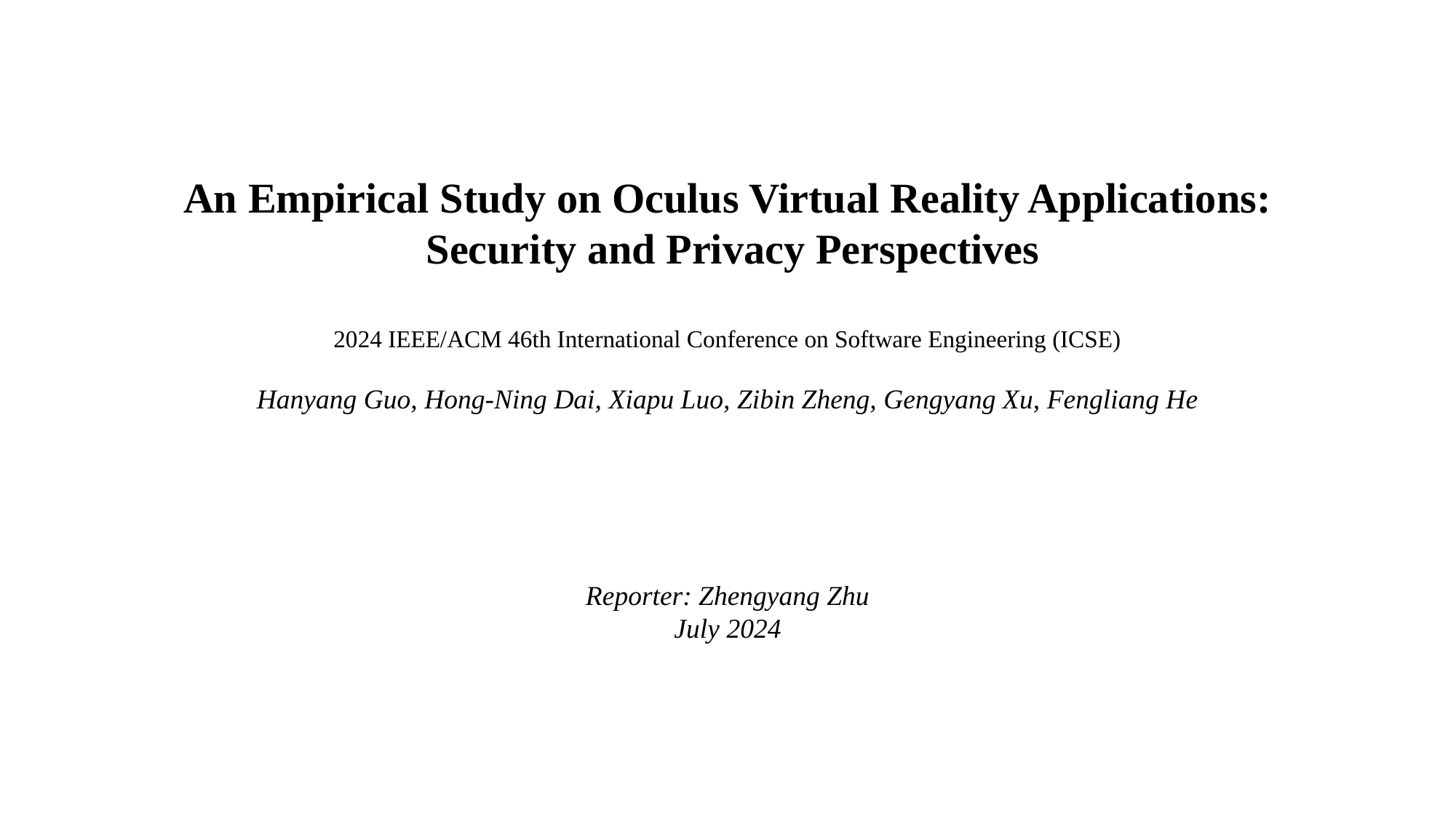

An Empirical Study on Oculus Virtual Reality Applications:
 Security and Privacy Perspectives

2024 IEEE/ACM 46th International Conference on Software Engineering (ICSE)

Hanyang Guo, Hong-Ning Dai, Xiapu Luo, Zibin Zheng, Gengyang Xu, Fengliang He

Reporter: Zhengyang Zhu
July 2024
1